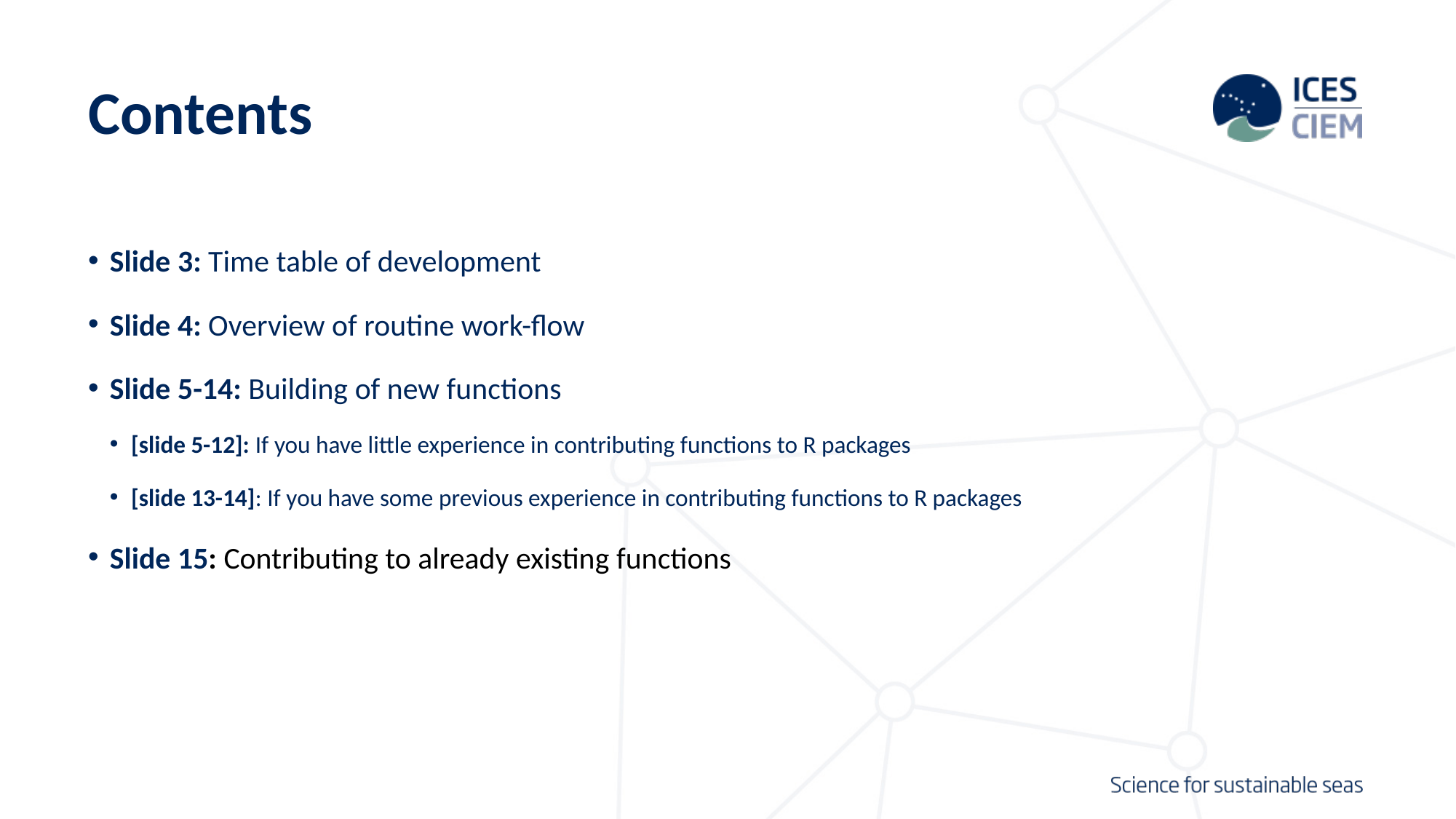

# Contents
Slide 3: Time table of development
Slide 4: Overview of routine work-flow
Slide 5-14: Building of new functions
[slide 5-12]: If you have little experience in contributing functions to R packages
[slide 13-14]: If you have some previous experience in contributing functions to R packages
Slide 15: Contributing to already existing functions